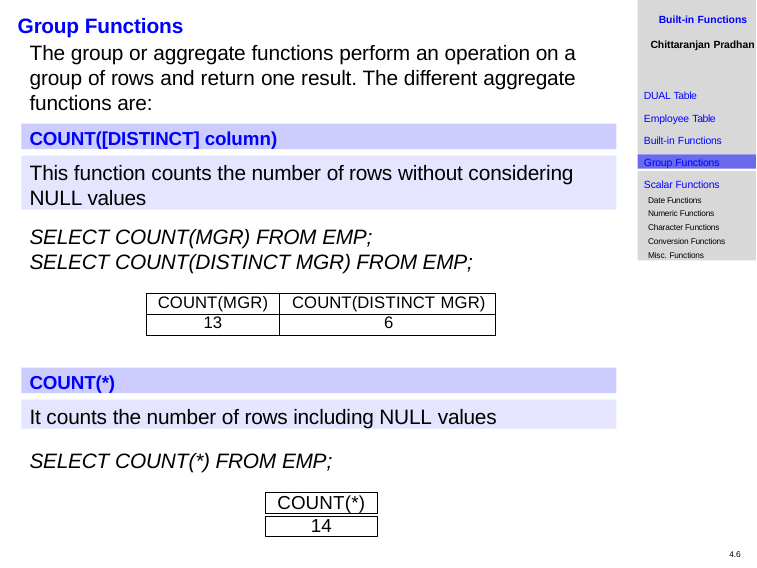

# Group Functions
The group or aggregate functions perform an operation on a  group of rows and return one result. The different aggregate  functions are:
Built-in Functions

Chittaranjan Pradhan
DUAL Table
Employee Table  Built-in Functions
COUNT([DISTINCT] column)
Group Functions
This function counts the number of rows without considering  NULL values
Scalar Functions  Date Functions  Numeric Functions  Character Functions  Conversion Functions  Misc. Functions
SELECT COUNT(MGR) FROM EMP;
SELECT COUNT(DISTINCT MGR) FROM EMP;
| COUNT(MGR) | COUNT(DISTINCT MGR) |
| --- | --- |
| 13 | 6 |
COUNT(*)
It counts the number of rows including NULL values
SELECT COUNT(*) FROM EMP;
COUNT(*)
14
4.6